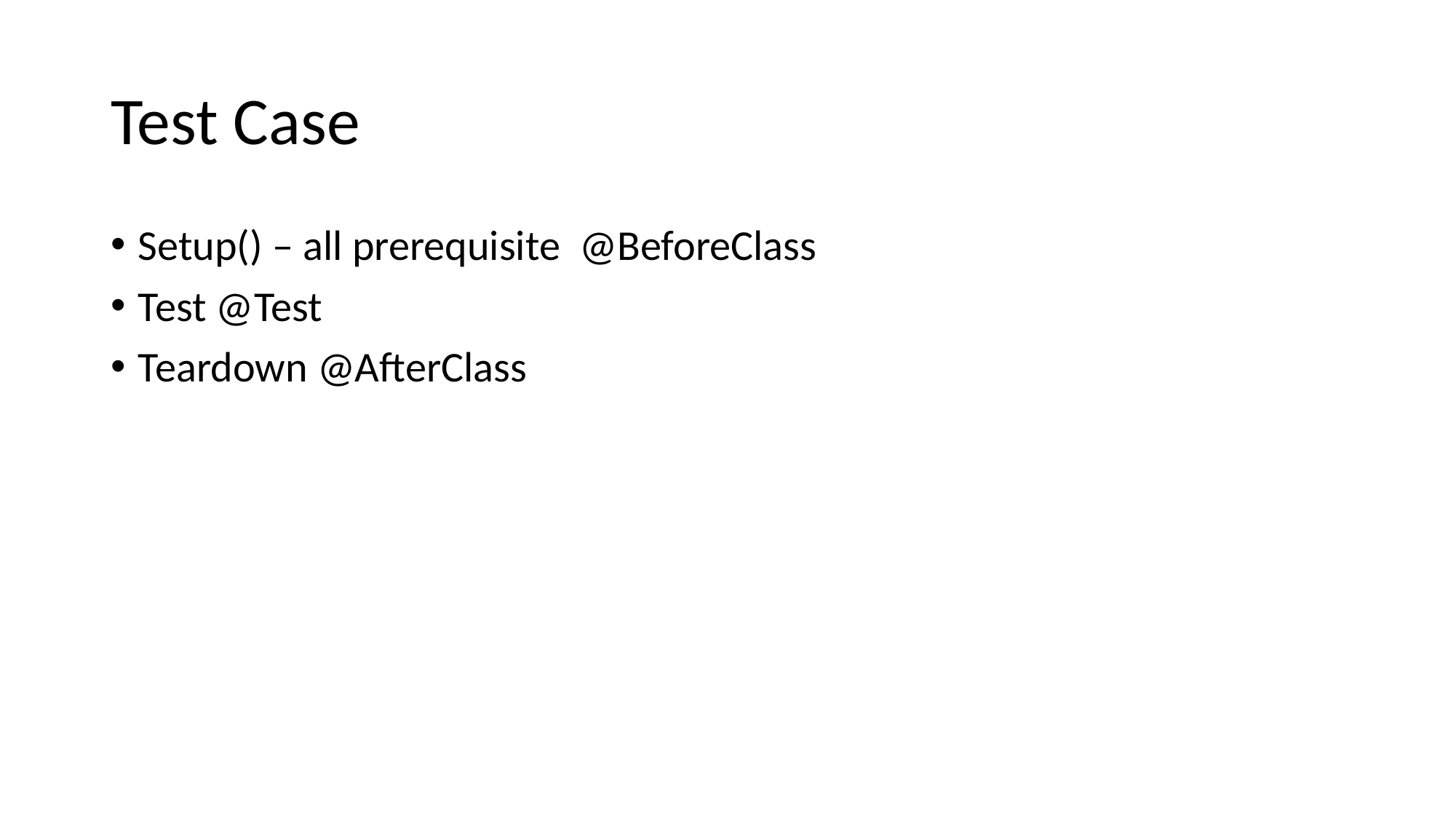

# Test Case
Setup() – all prerequisite  @BeforeClass
Test @Test
Teardown @AfterClass